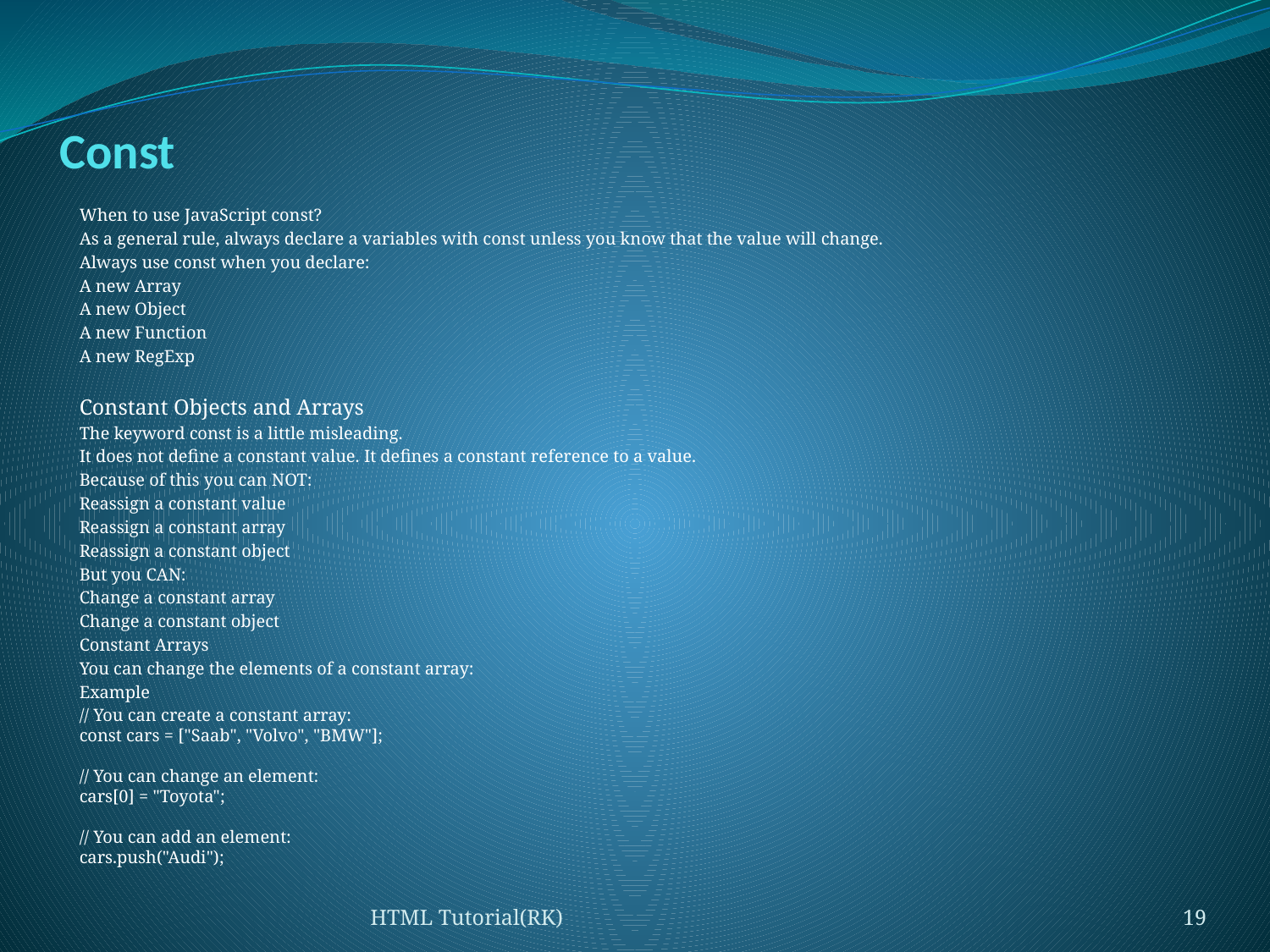

# Const
When to use JavaScript const?
As a general rule, always declare a variables with const unless you know that the value will change.
Always use const when you declare:
A new Array
A new Object
A new Function
A new RegExp

Constant Objects and Arrays
The keyword const is a little misleading.
It does not define a constant value. It defines a constant reference to a value.
Because of this you can NOT:
Reassign a constant value
Reassign a constant array
Reassign a constant object
But you CAN:
Change a constant array
Change a constant object
Constant Arrays
You can change the elements of a constant array:
Example
// You can create a constant array:
const cars = ["Saab", "Volvo", "BMW"];
// You can change an element:
cars[0] = "Toyota";
// You can add an element:
cars.push("Audi");

HTML Tutorial(RK)
19